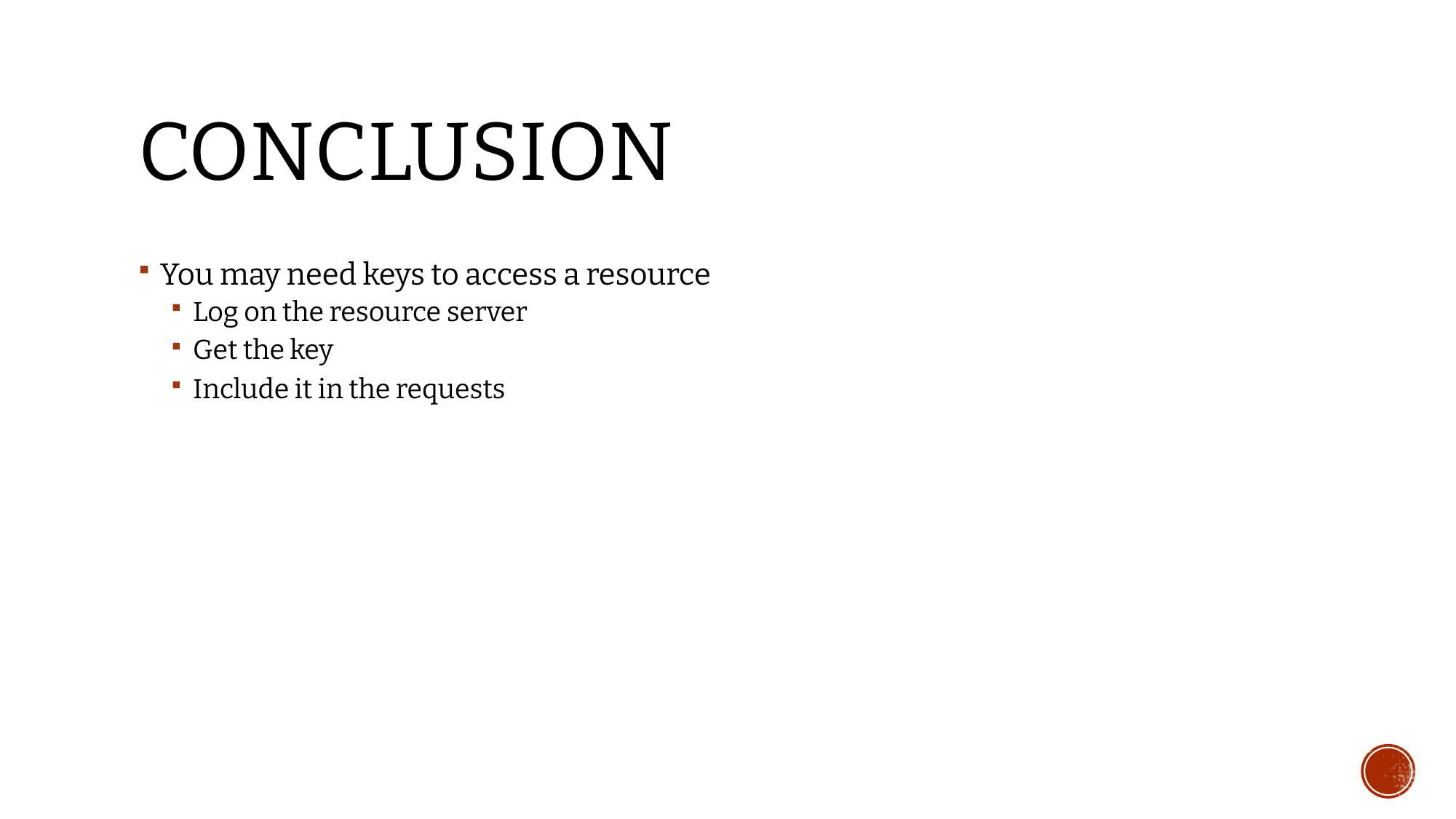

# Conclusion
You may need keys to access a resource
Log on the resource server
Get the key
Include it in the requests